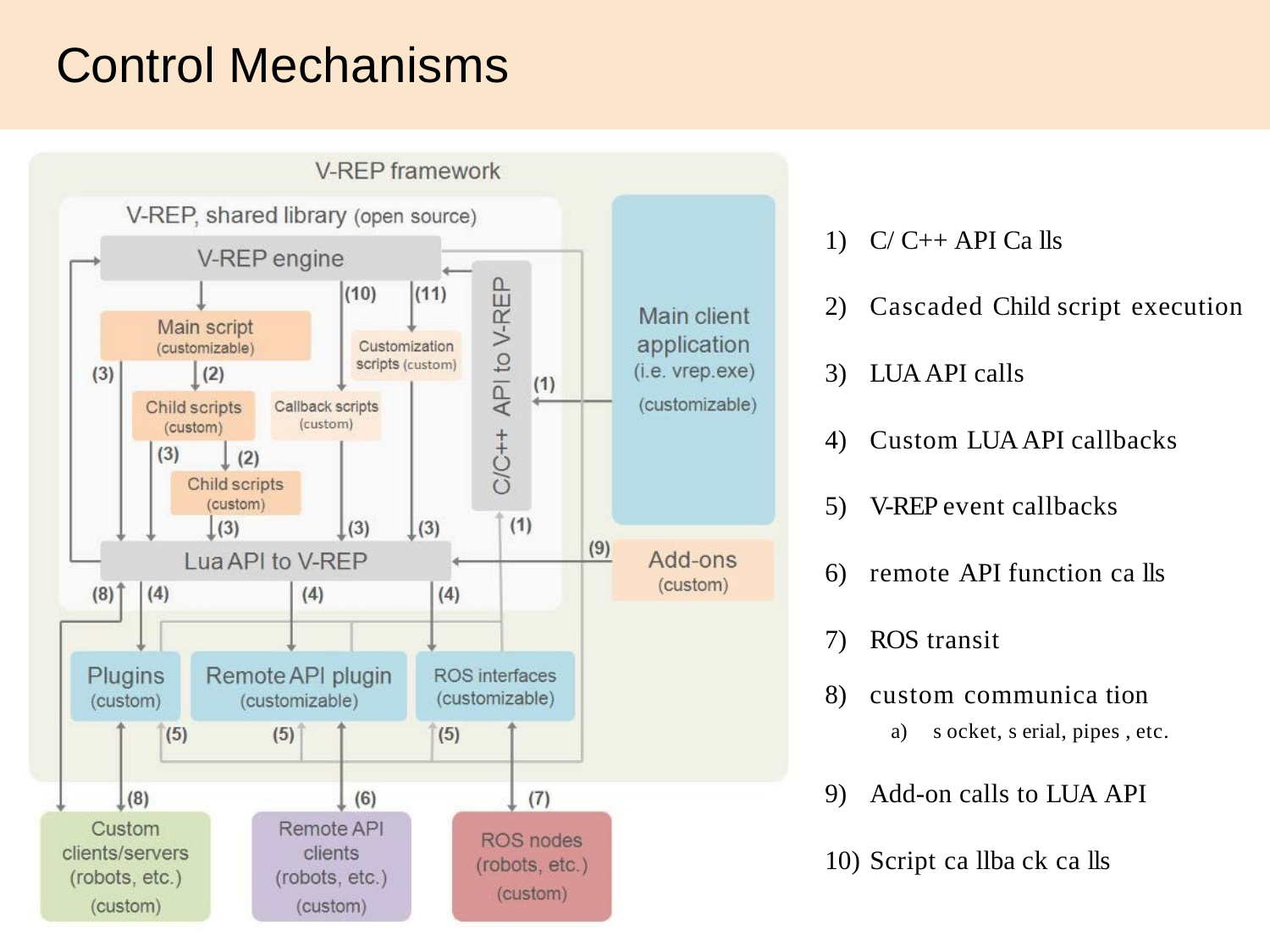

# Control Mechanisms

C/ C++ API Ca lls

Cascaded Child script execution

LUA API calls

Custom LUA API callbacks

V-REP event callbacks

remote API function ca lls

ROS transit
custom communica tion
s ocket, s erial, pipes , etc.

Add-on calls to LUA API

Script ca llba ck ca lls